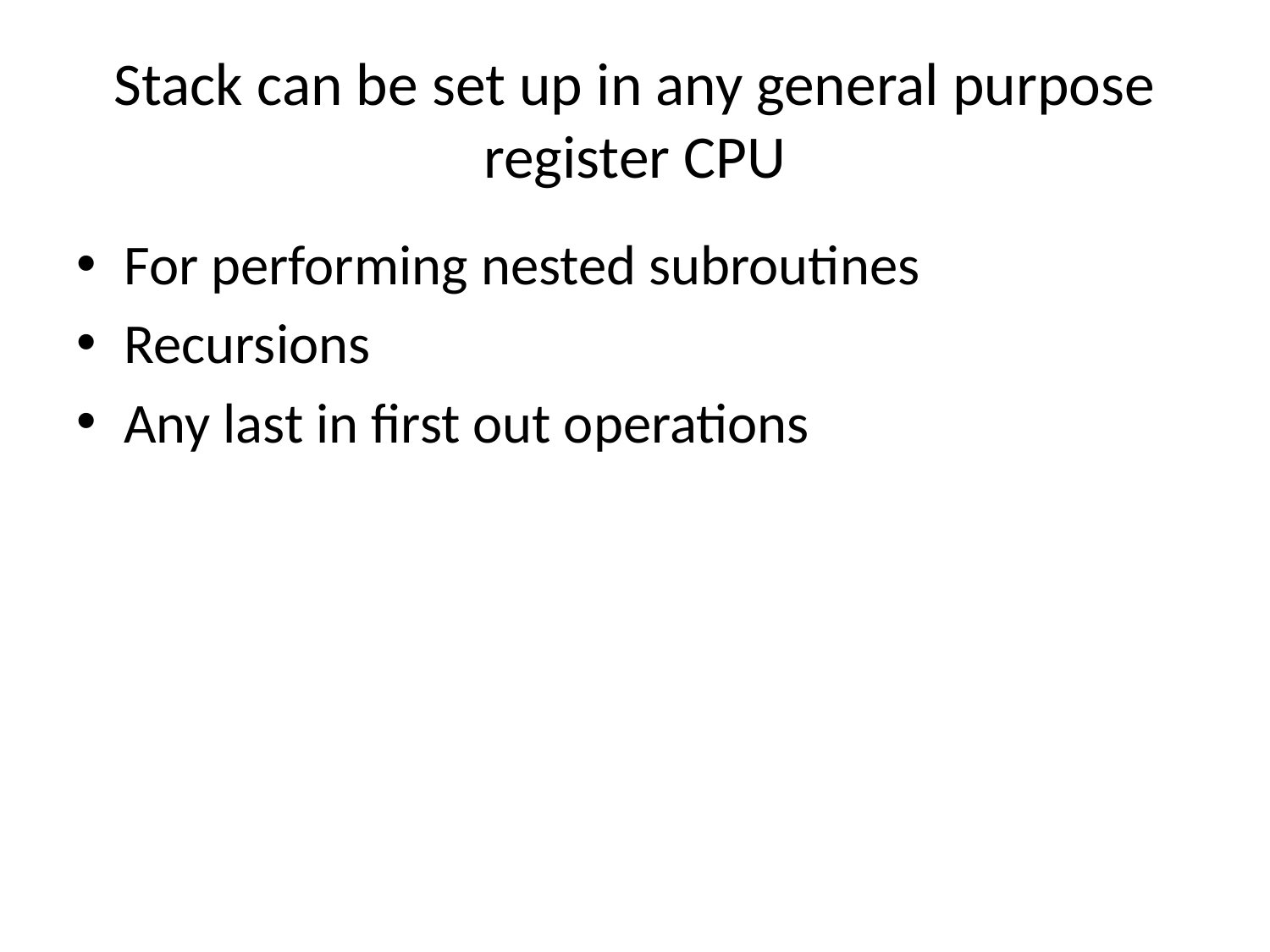

# Stack can be set up in any general purpose register CPU
For performing nested subroutines
Recursions
Any last in first out operations